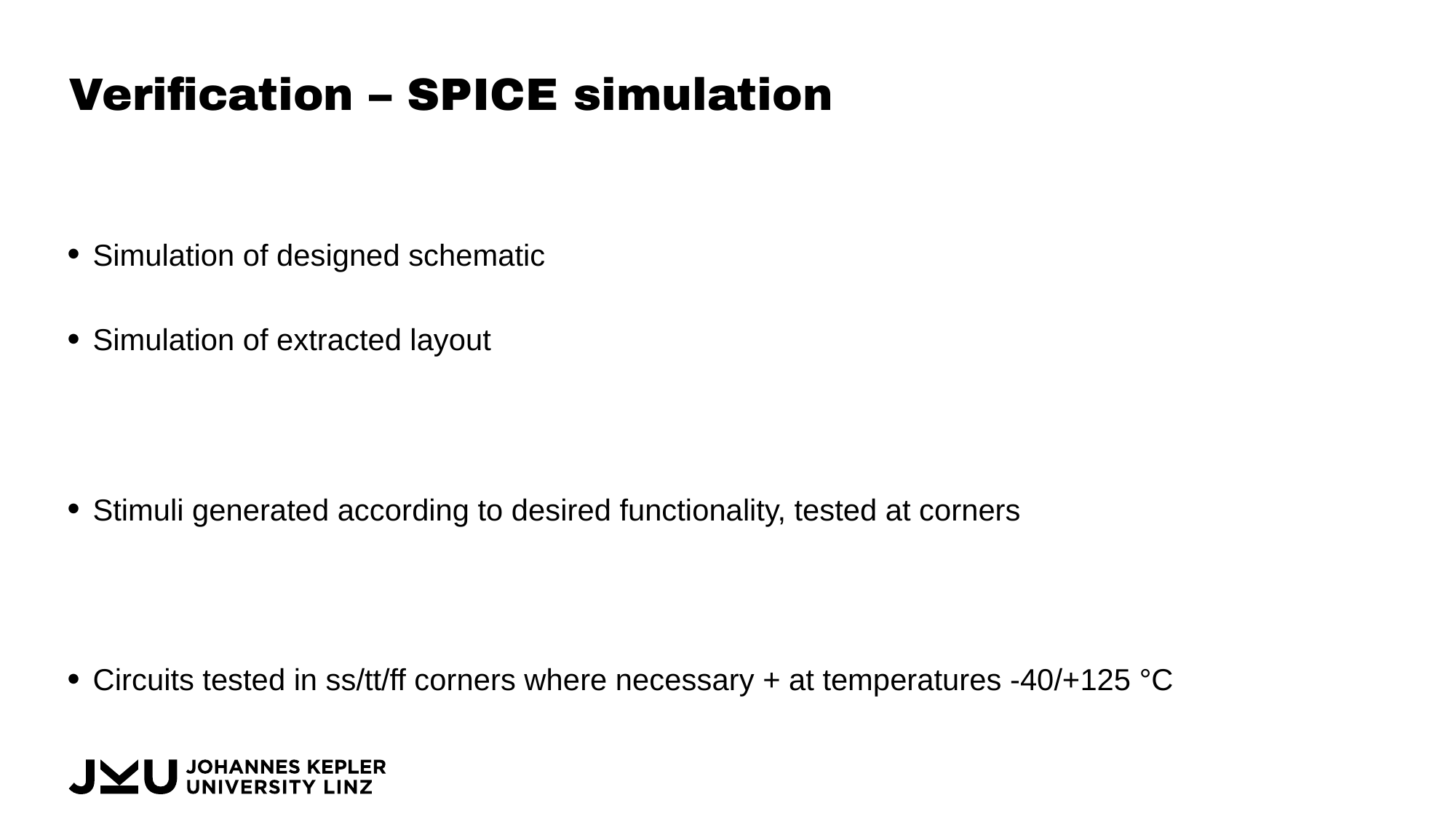

# Verification – SPICE simulation
Simulation of designed schematic
Simulation of extracted layout

Stimuli generated according to desired functionality, tested at corners

Circuits tested in ss/tt/ff corners where necessary + at temperatures -40/+125 °C